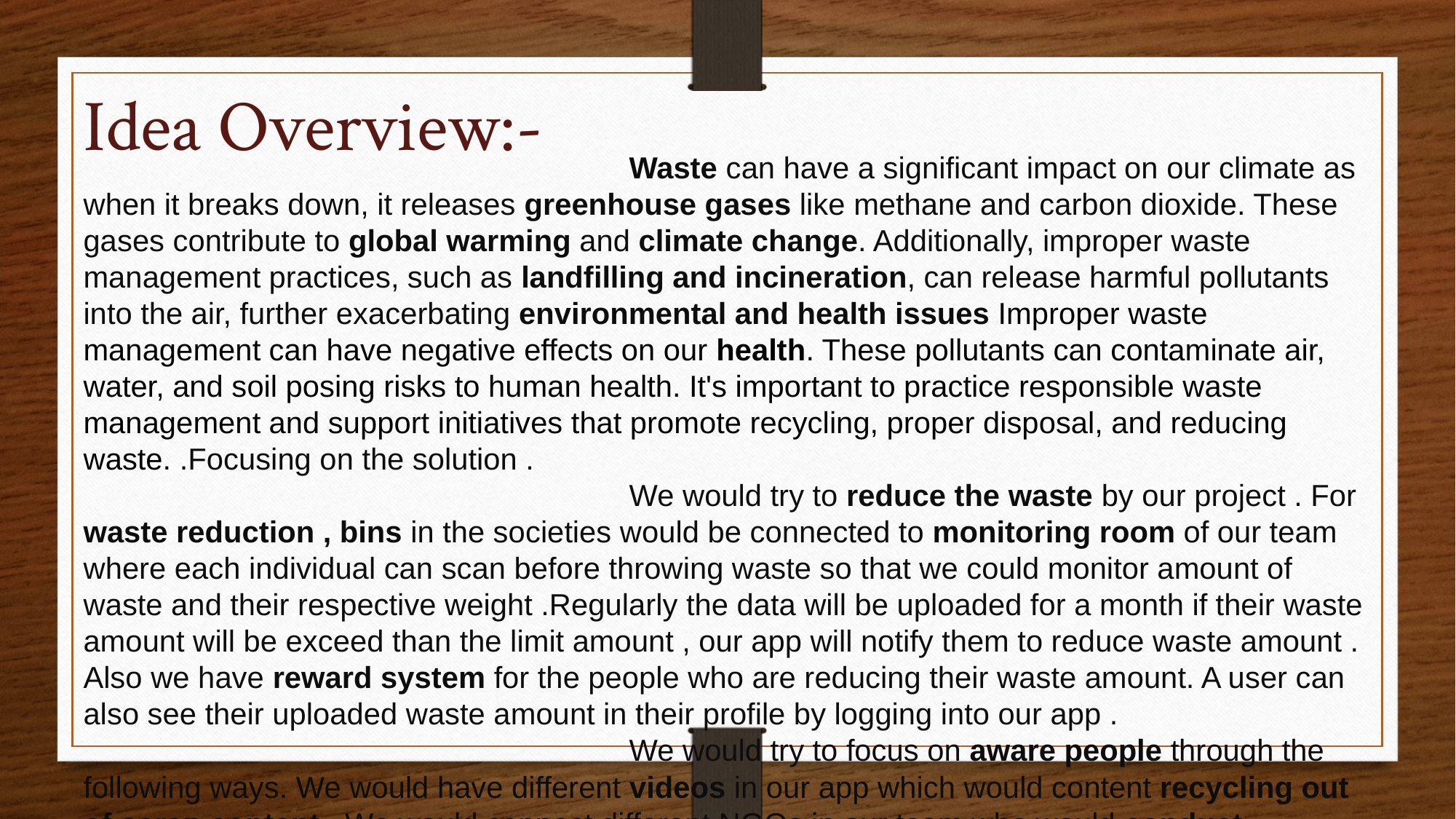

Idea Overview:-
					Waste can have a significant impact on our climate as when it breaks down, it releases greenhouse gases like methane and carbon dioxide. These gases contribute to global warming and climate change. Additionally, improper waste management practices, such as landfilling and incineration, can release harmful pollutants into the air, further exacerbating environmental and health issues Improper waste management can have negative effects on our health. These pollutants can contaminate air, water, and soil posing risks to human health. It's important to practice responsible waste management and support initiatives that promote recycling, proper disposal, and reducing waste. .Focusing on the solution .
					We would try to reduce the waste by our project . For waste reduction , bins in the societies would be connected to monitoring room of our team where each individual can scan before throwing waste so that we could monitor amount of waste and their respective weight .Regularly the data will be uploaded for a month if their waste amount will be exceed than the limit amount , our app will notify them to reduce waste amount . Also we have reward system for the people who are reducing their waste amount. A user can also see their uploaded waste amount in their profile by logging into our app .
					We would try to focus on aware people through the following ways. We would have different videos in our app which would content recycling out of scrap content . We would connect different NGOs in our team who would conduct awareness and exhibition of some of scarp recycled products and showcase there importance to the audience. NGO’s would encourage audience through competitions and reward to the participants basically kids our upcoming pillars. We would design some interactive games in our application related to garbage collection which would impact the mind of user. In this manner people would get interested in changing themselves .